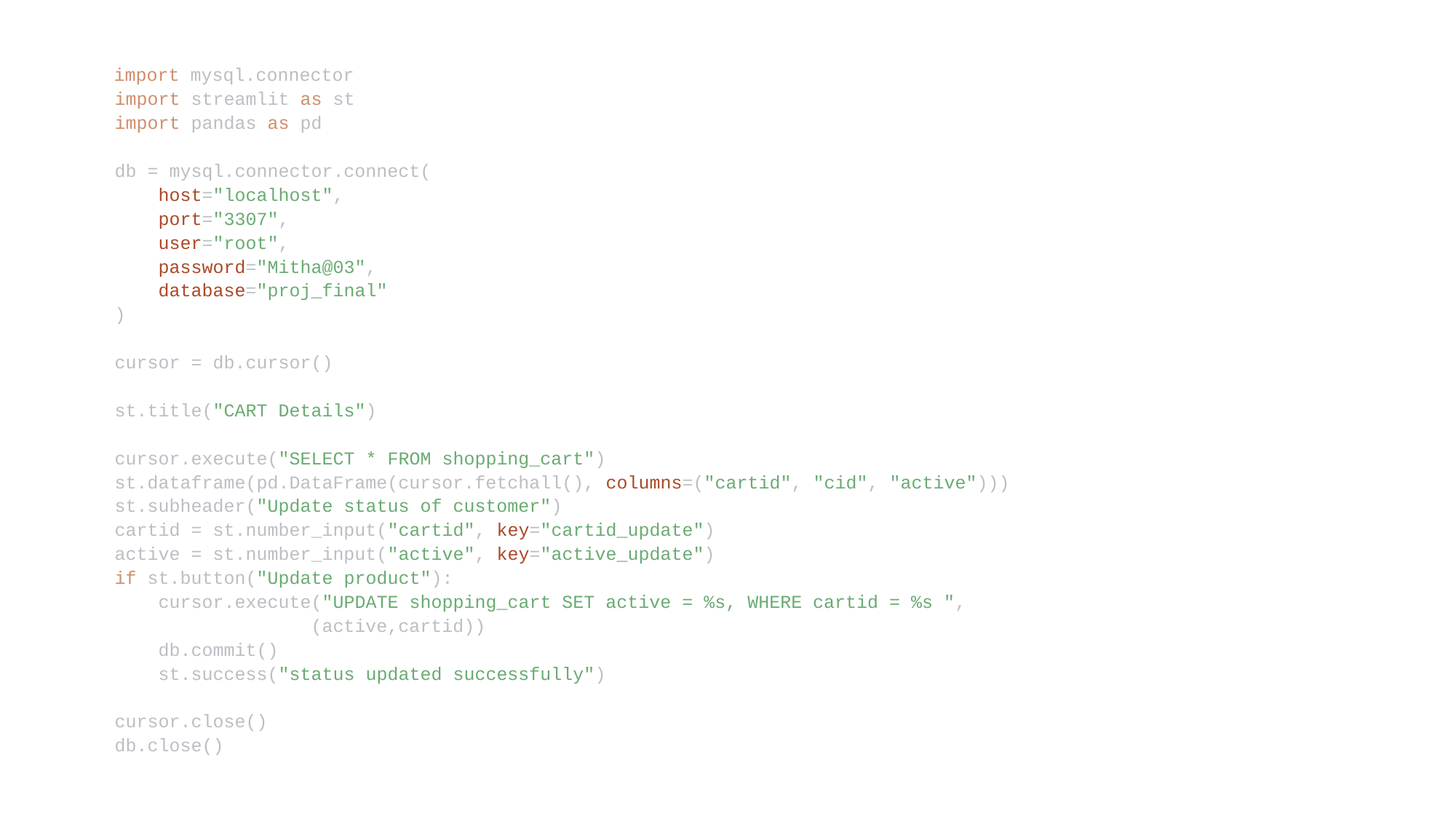

import mysql.connector
import streamlit as st
import pandas as pd
db = mysql.connector.connect(
    host="localhost",
    port="3307",
    user="root",
    password="Mitha@03",
    database="proj_final"
)
cursor = db.cursor()
st.title("CART Details")
cursor.execute("SELECT * FROM shopping_cart")
st.dataframe(pd.DataFrame(cursor.fetchall(), columns=("cartid", "cid", "active")))
st.subheader("Update status of customer")
cartid = st.number_input("cartid", key="cartid_update")
active = st.number_input("active", key="active_update")
if st.button("Update product"):
    cursor.execute("UPDATE shopping_cart SET active = %s, WHERE cartid = %s ",
                  (active,cartid))
    db.commit()
    st.success("status updated successfully")
cursor.close()
db.close()